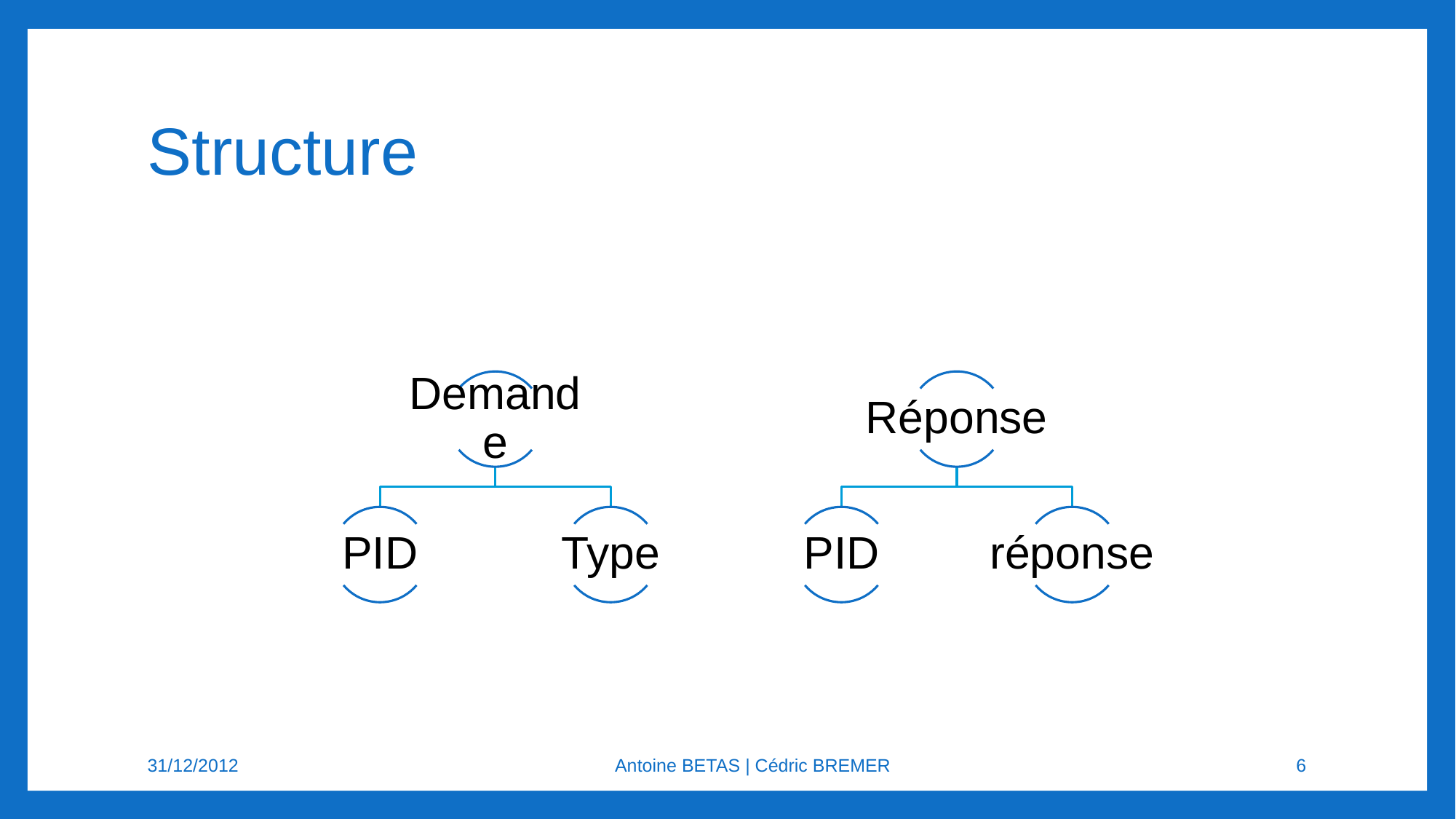

# Structure
Demande
PID
Type
Réponse
PID
réponse
31/12/2012
Antoine BETAS | Cédric BREMER
6